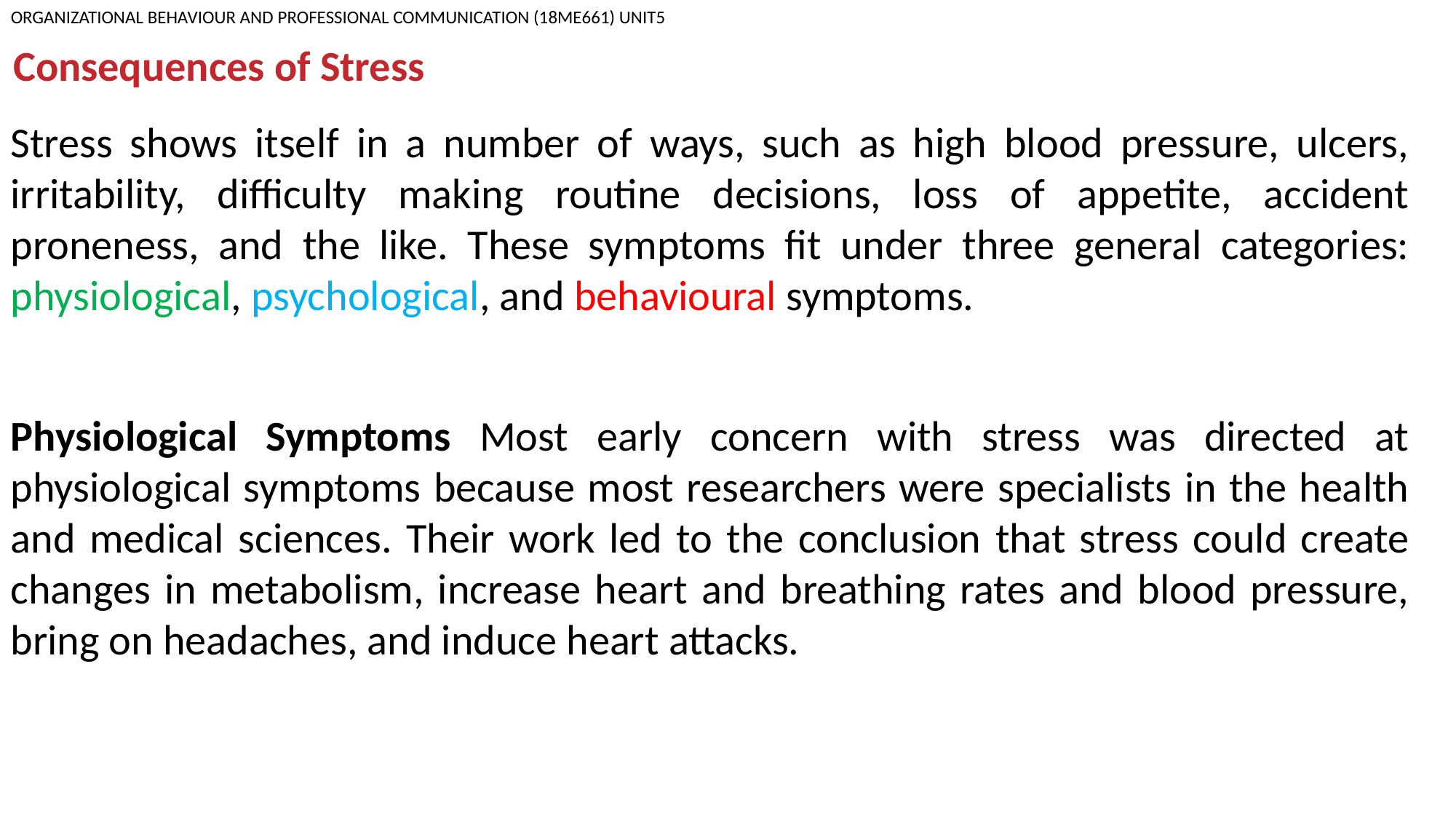

ORGANIZATIONAL BEHAVIOUR AND PROFESSIONAL COMMUNICATION (18ME661) UNIT5
Consequences of Stress
Stress shows itself in a number of ways, such as high blood pressure, ulcers, irritability, difficulty making routine decisions, loss of appetite, accident proneness, and the like. These symptoms fit under three general categories: physiological, psychological, and behavioural symptoms.
Physiological Symptoms Most early concern with stress was directed at physiological symptoms because most researchers were specialists in the health and medical sciences. Their work led to the conclusion that stress could create changes in metabolism, increase heart and breathing rates and blood pressure, bring on headaches, and induce heart attacks.